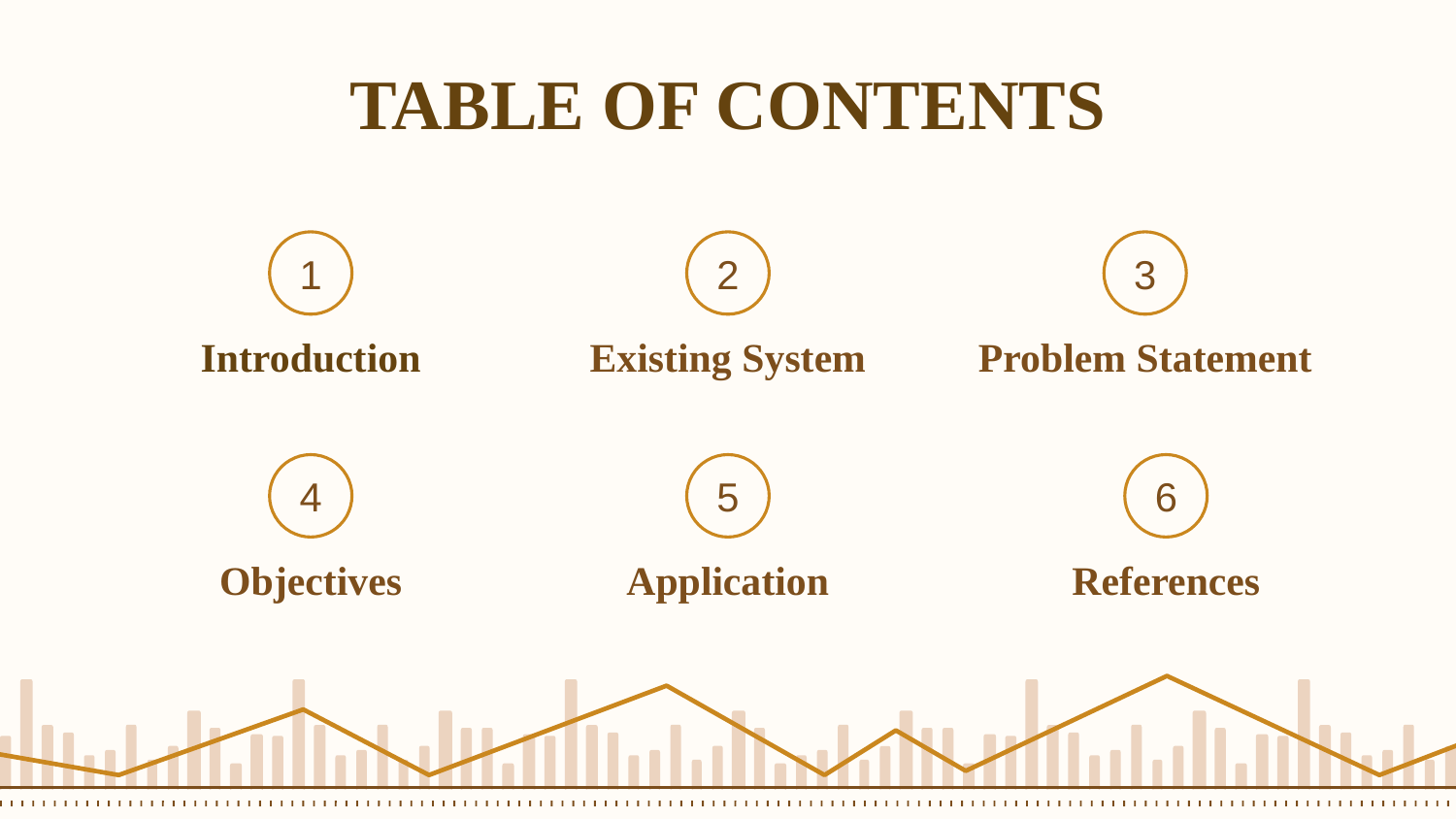

# TABLE OF CONTENTS

1
2
3
Introduction
Existing System
Problem Statement

4
5
6
Objectives
Application
References